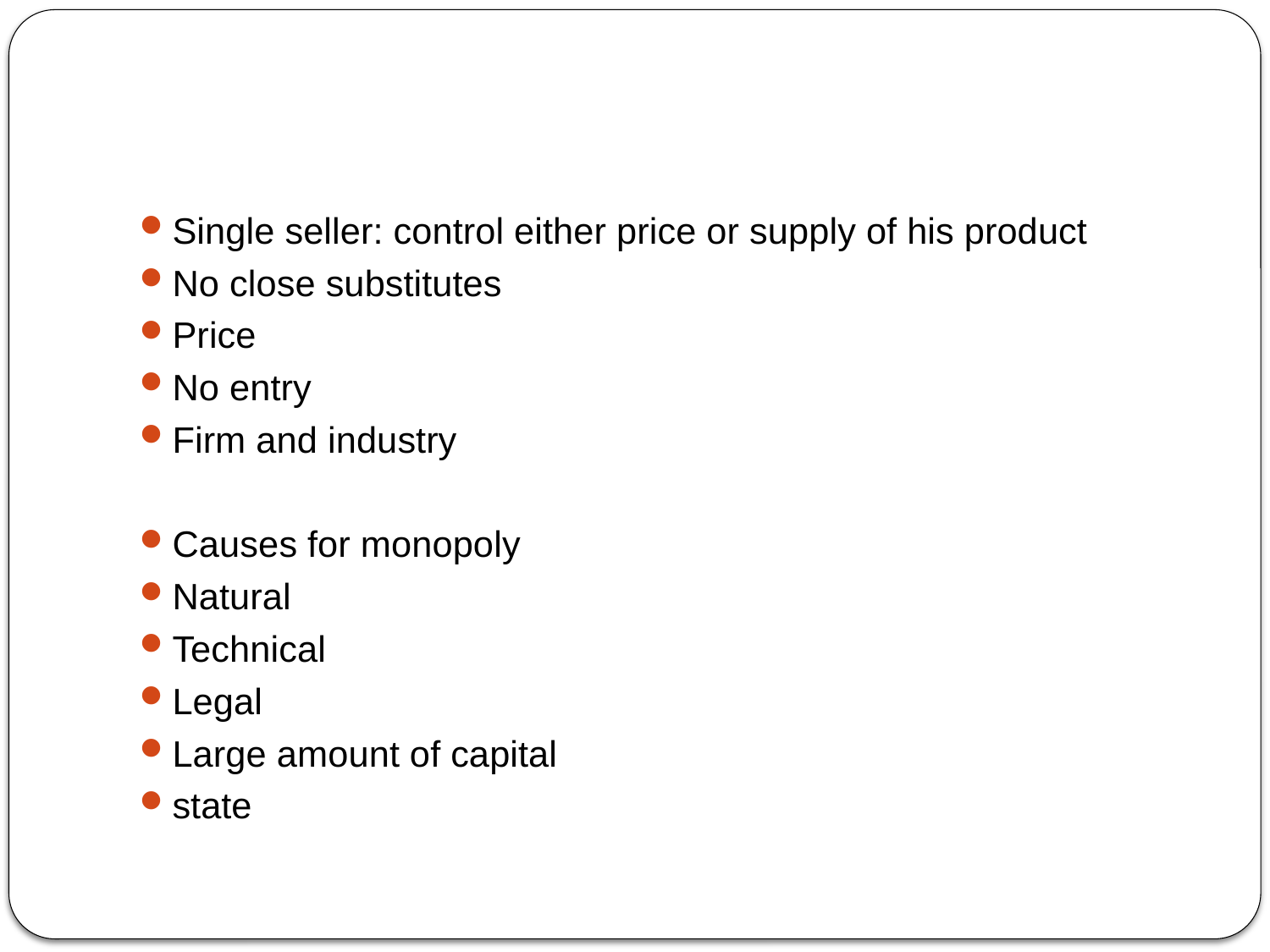

#
Single seller: control either price or supply of his product
No close substitutes
Price
No entry
Firm and industry

Causes for monopoly
Natural
Technical
Legal
Large amount of capital
state